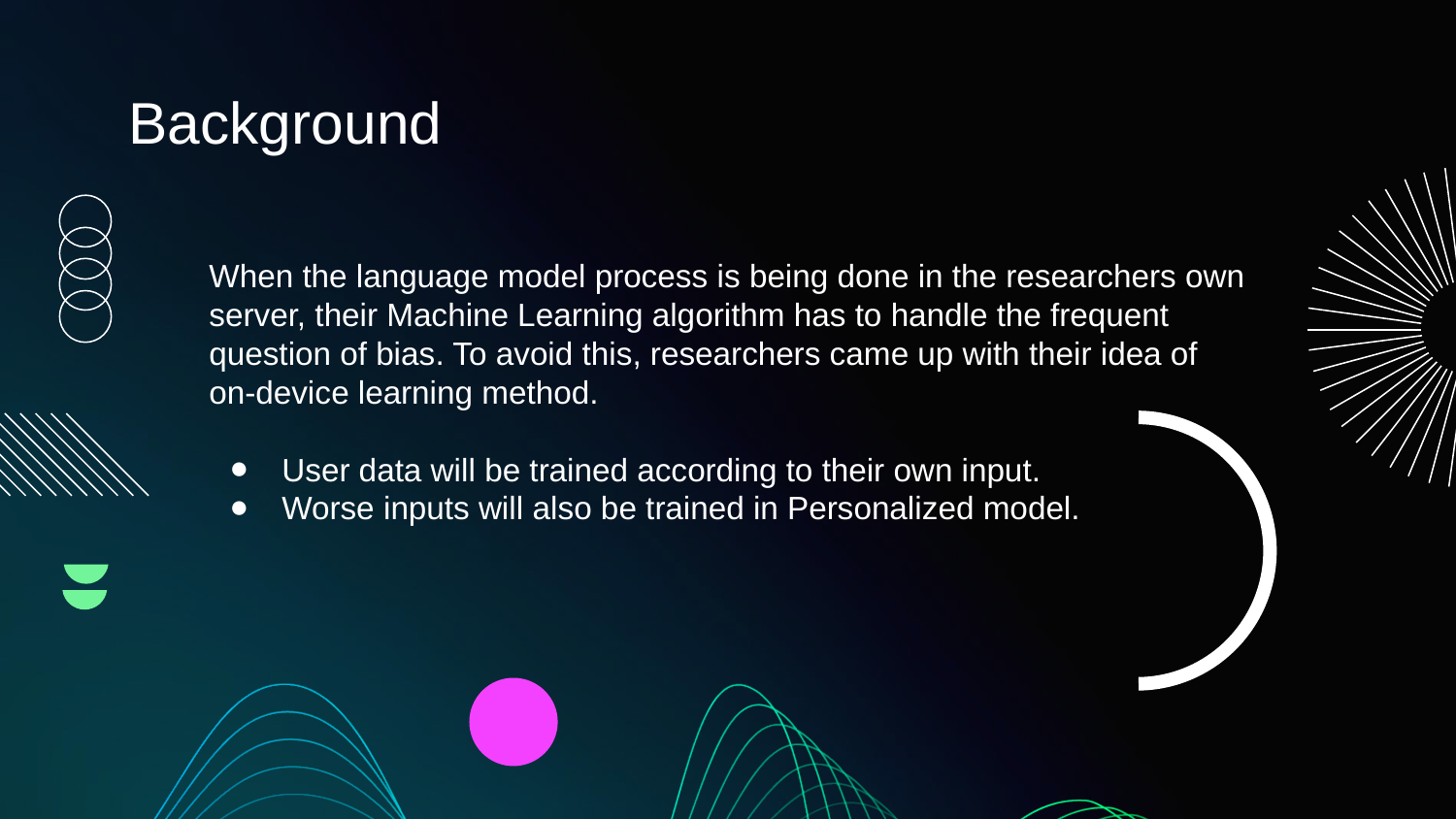

# Background
When the language model process is being done in the researchers own server, their Machine Learning algorithm has to handle the frequent question of bias. To avoid this, researchers came up with their idea of on-device learning method.

User data will be trained according to their own input.
Worse inputs will also be trained in Personalized model.